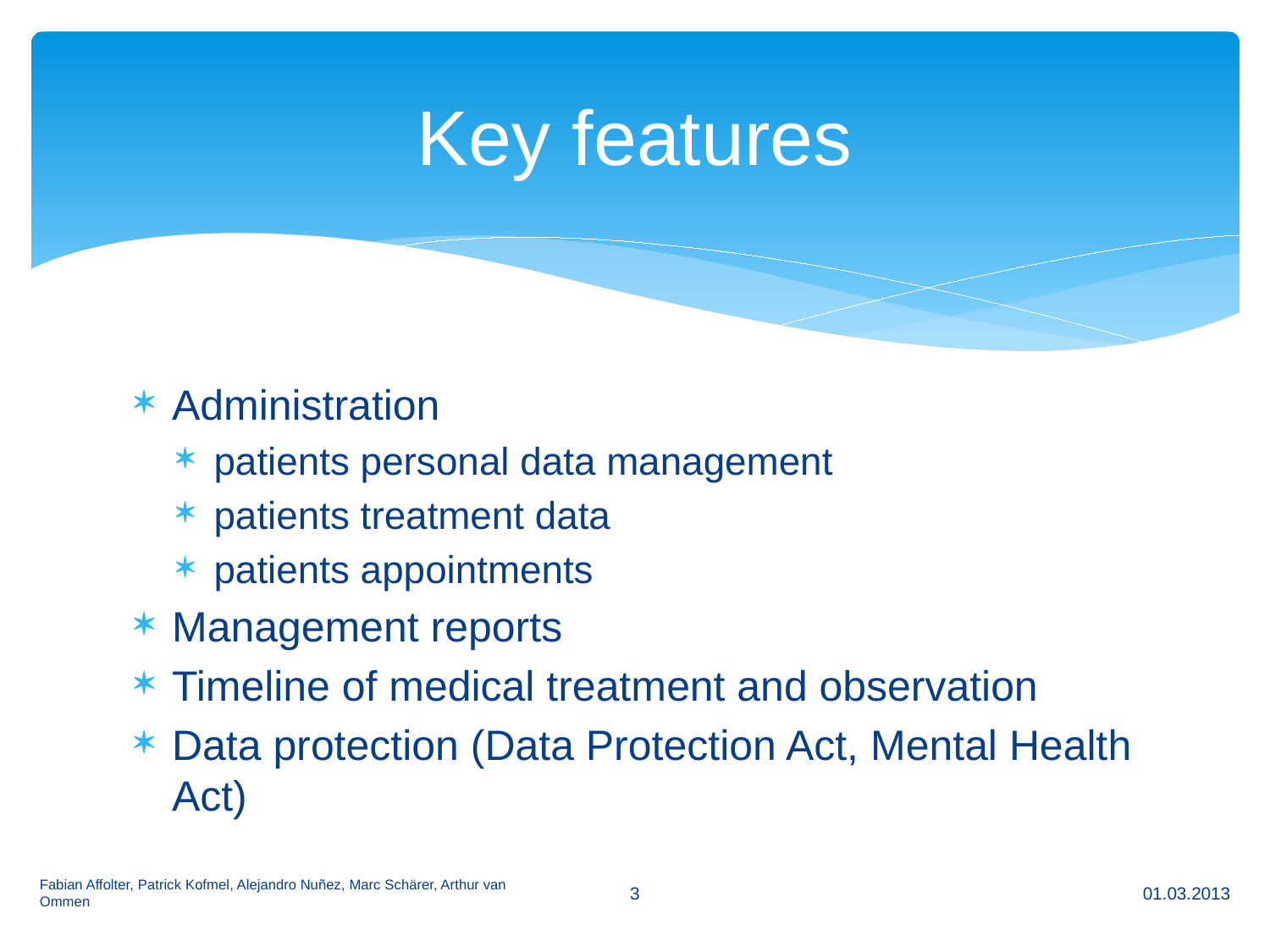

# Key features
Administration
patients personal data management
patients treatment data
patients appointments
Management reports
Timeline of medical treatment and observation
Data protection (Data Protection Act, Mental Health Act)

3
Fabian Affolter, Patrick Kofmel, Alejandro Nuñez, Marc Schärer, Arthur van Ommen
01.03.2013